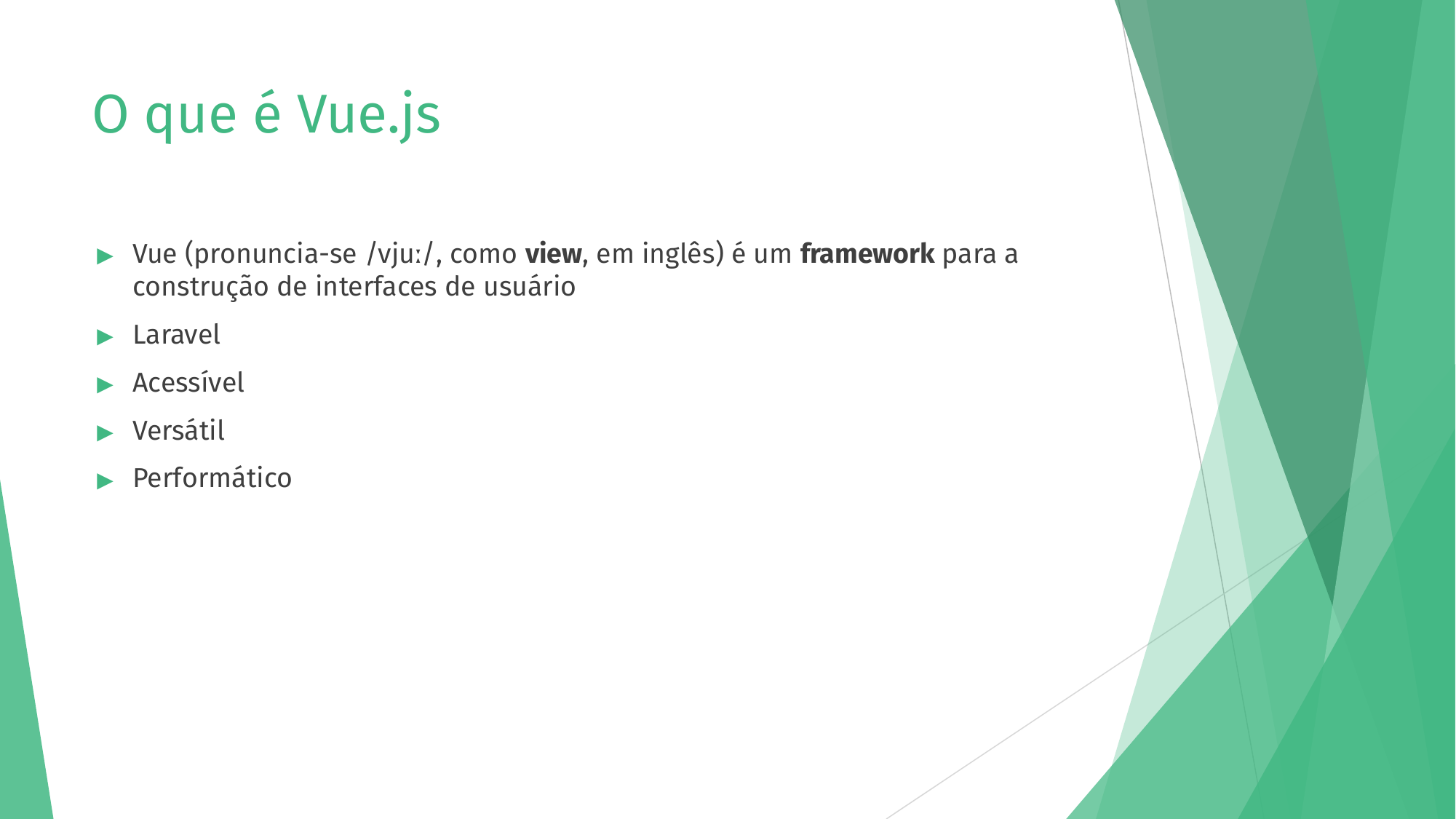

# O que é Vue.js
Vue (pronuncia-se /vjuː/, como view, em inglês) é um framework para a construção de interfaces de usuário
Laravel
Acessível
Versátil
Performático